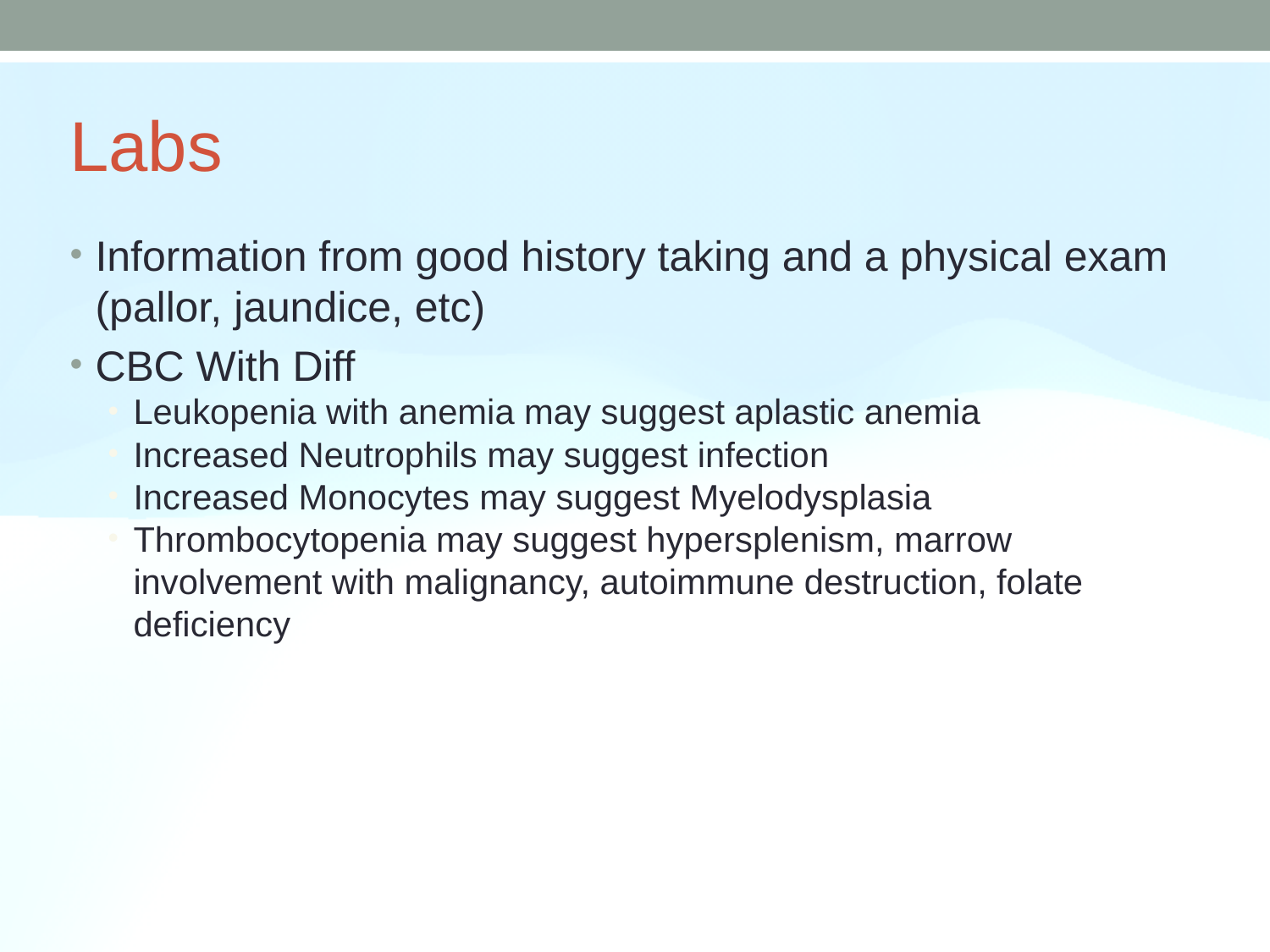

Labs
Information from good history taking and a physical exam (pallor, jaundice, etc)
CBC With Diff
Leukopenia with anemia may suggest aplastic anemia
Increased Neutrophils may suggest infection
Increased Monocytes may suggest Myelodysplasia
Thrombocytopenia may suggest hypersplenism, marrow involvement with malignancy, autoimmune destruction, folate deficiency